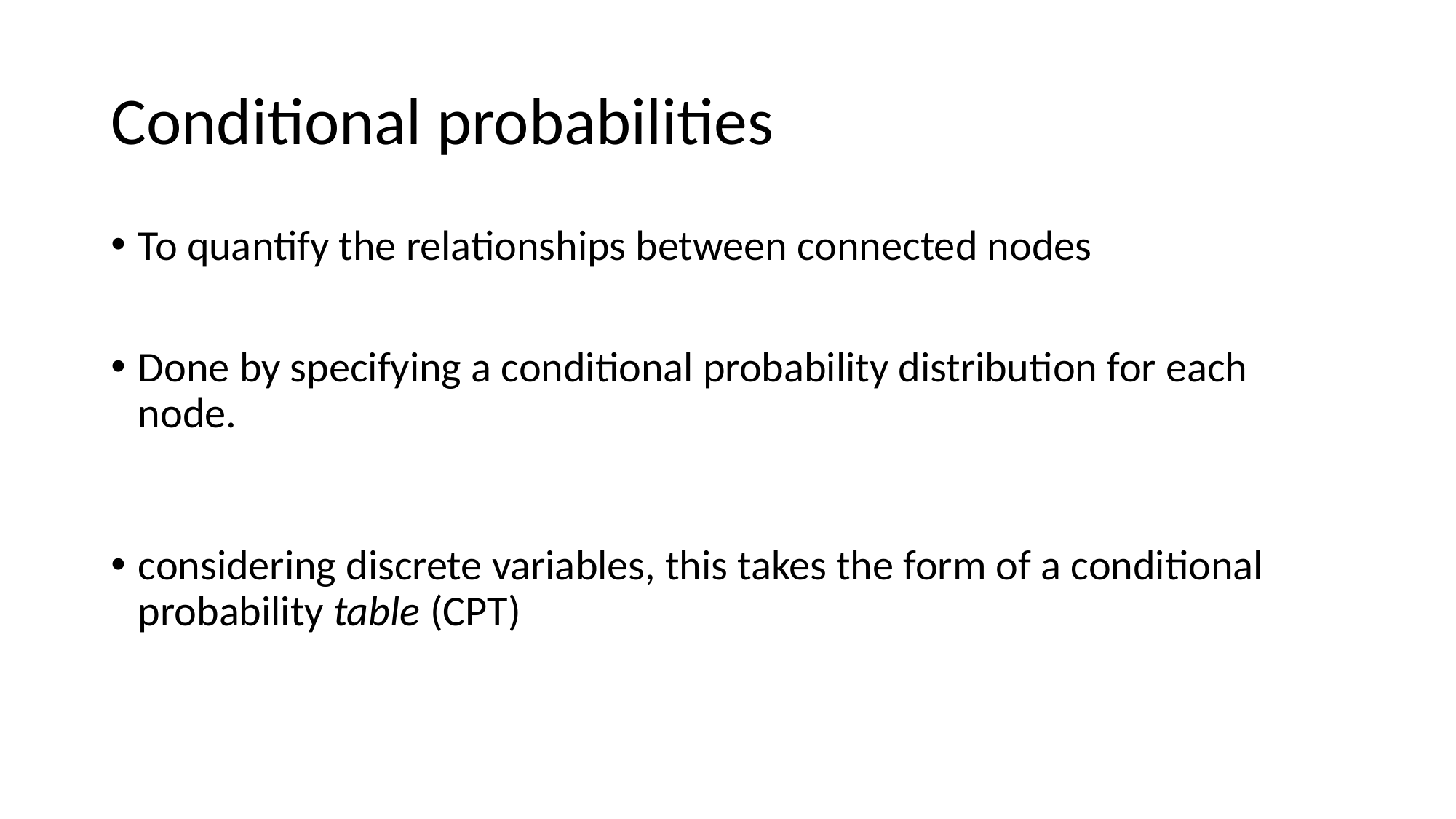

# Conditional probabilities
To quantify the relationships between connected nodes

Done by specifying a conditional probability distribution for each node.
considering discrete variables, this takes the form of a conditional probability table (CPT)